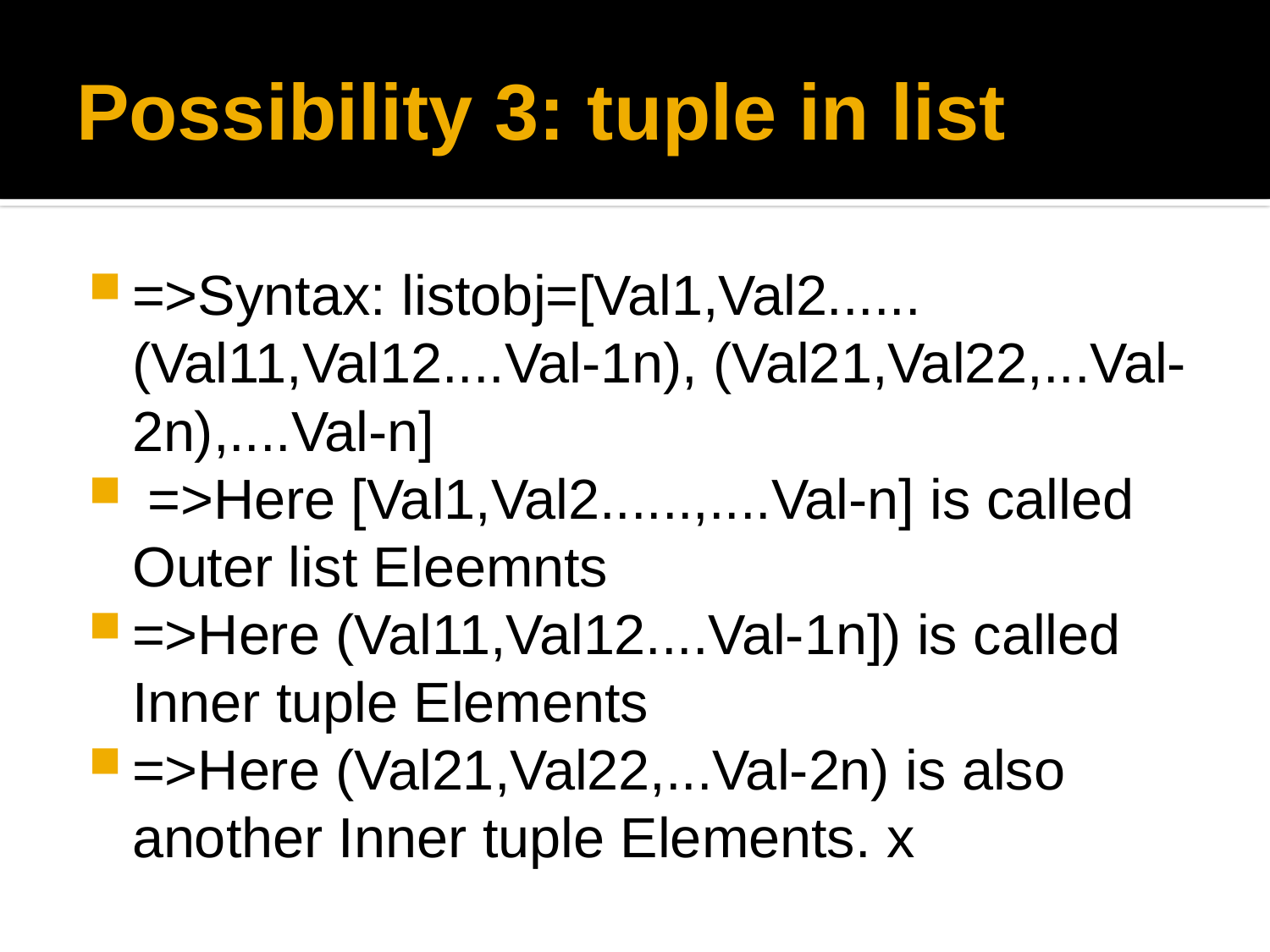

# Possibility 3: tuple in list
=>Syntax: listobj=[Val1,Val2......(Val11,Val12....Val-1n), (Val21,Val22,...Val-2n),....Val-n]
 =>Here [Val1,Val2......,....Val-n] is called Outer list Eleemnts
=>Here (Val11,Val12....Val-1n]) is called Inner tuple Elements
=>Here (Val21,Val22,...Val-2n) is also another Inner tuple Elements. x